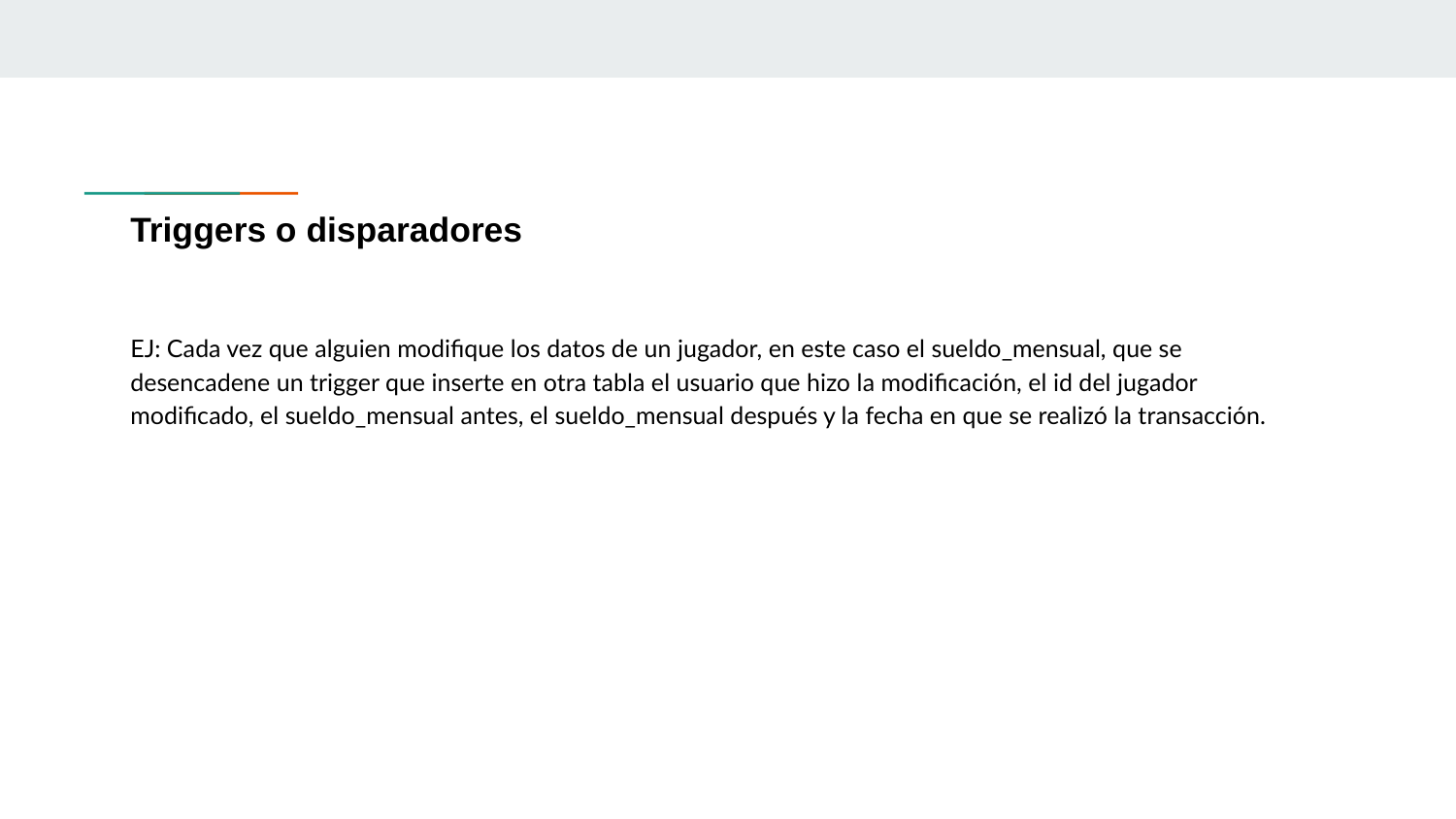

# Triggers o disparadores

EJ: Cada vez que alguien modifique los datos de un jugador, en este caso el sueldo_mensual, que se desencadene un trigger que inserte en otra tabla el usuario que hizo la modificación, el id del jugador modificado, el sueldo_mensual antes, el sueldo_mensual después y la fecha en que se realizó la transacción.